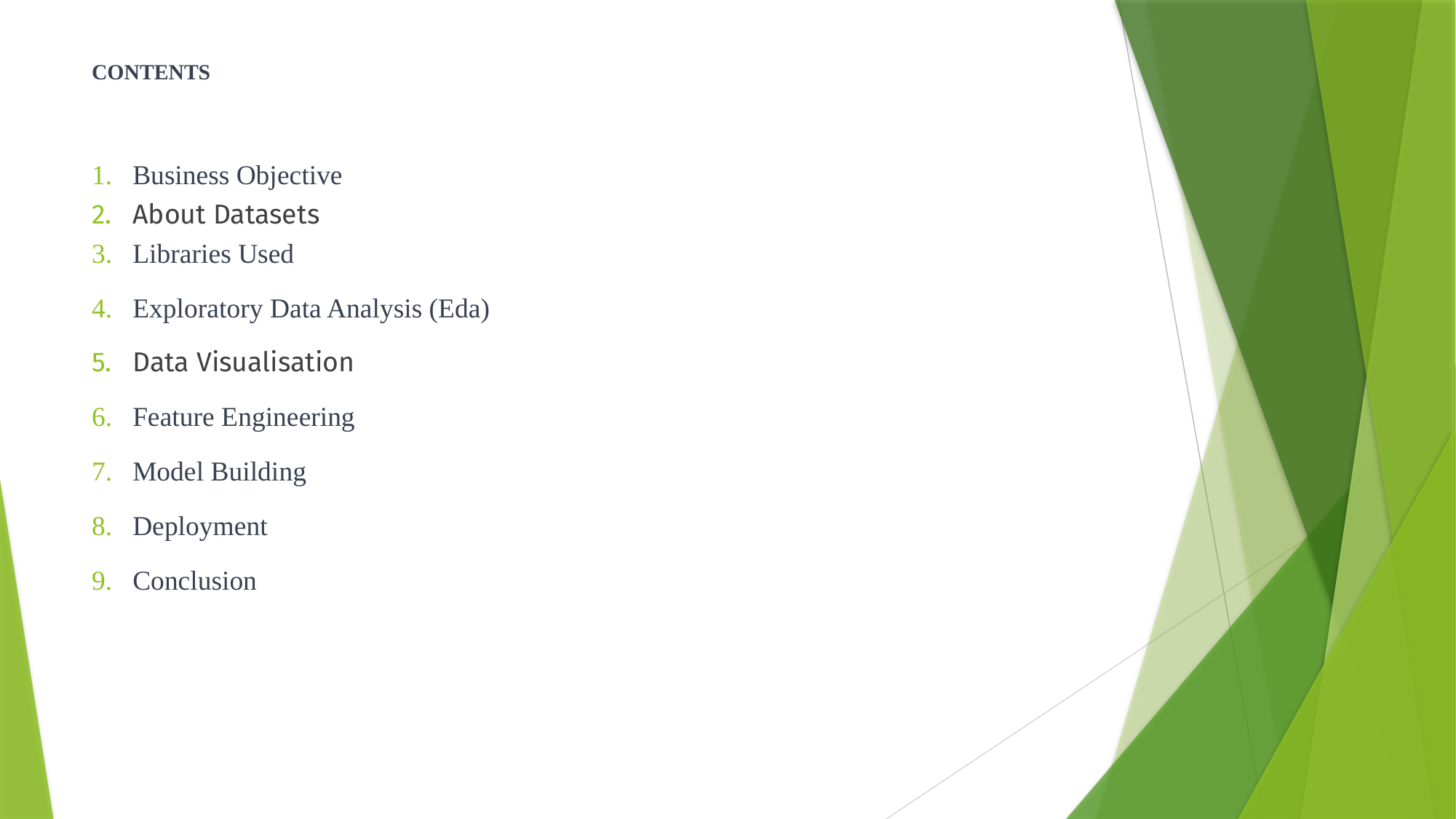

# CONTENTS
Business Objective
About Datasets
Libraries Used
Exploratory Data Analysis (Eda)
Data Visualisation
Feature Engineering
Model Building
Deployment
Conclusion